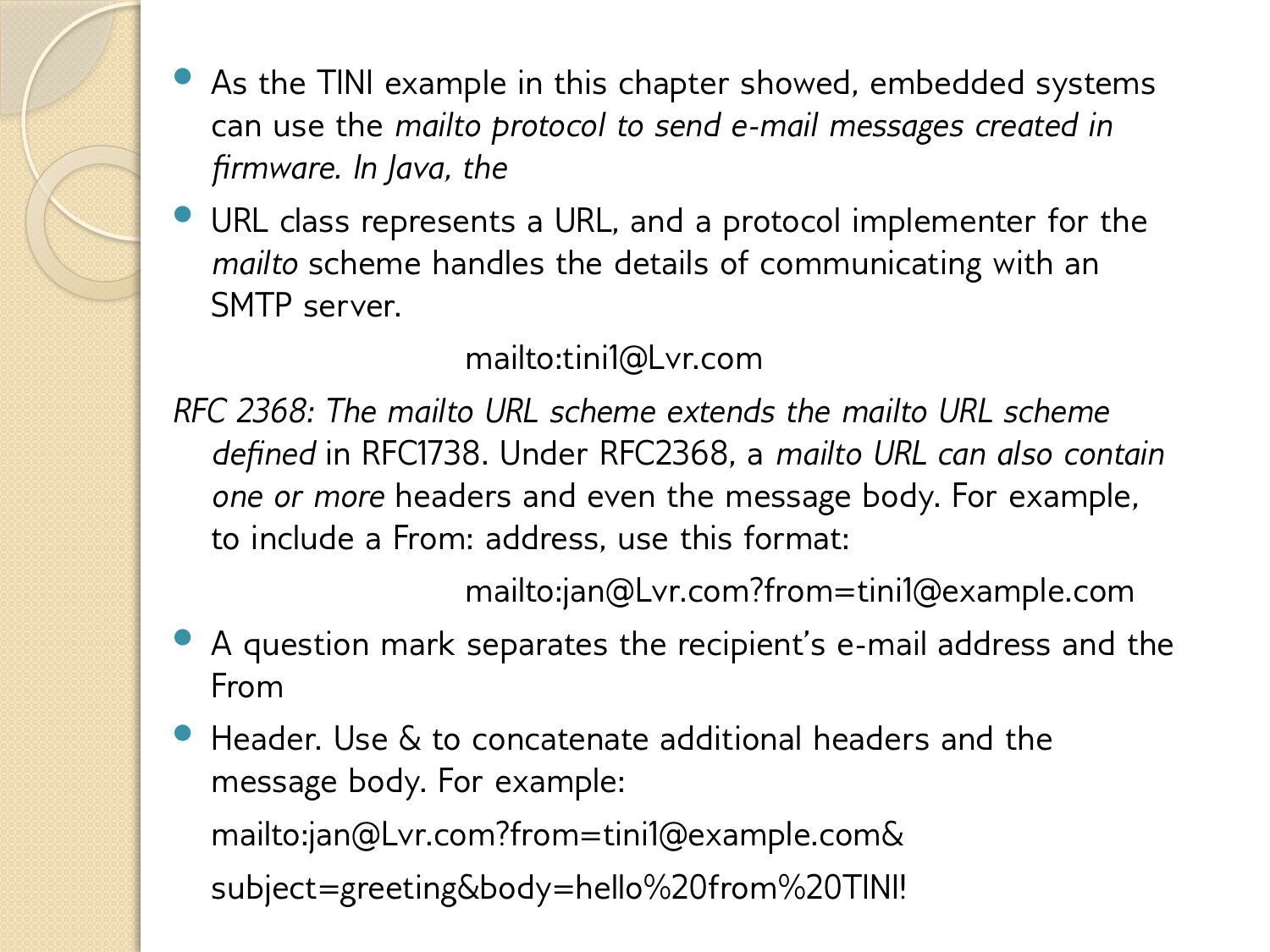

As the TINI example in this chapter showed, embedded systems can use the mailto protocol to send e-mail messages created in firmware. In Java, the
URL class represents a URL, and a protocol implementer for the mailto scheme handles the details of communicating with an SMTP server.
			mailto:tini1@Lvr.com
RFC 2368: The mailto URL scheme extends the mailto URL scheme defined in RFC1738. Under RFC2368, a mailto URL can also contain one or more headers and even the message body. For example, to include a From: address, use this format:
			mailto:jan@Lvr.com?from=tini1@example.com
A question mark separates the recipient’s e-mail address and the From
Header. Use & to concatenate additional headers and the message body. For example:
	mailto:jan@Lvr.com?from=tini1@example.com&
	subject=greeting&body=hello%20from%20TINI!